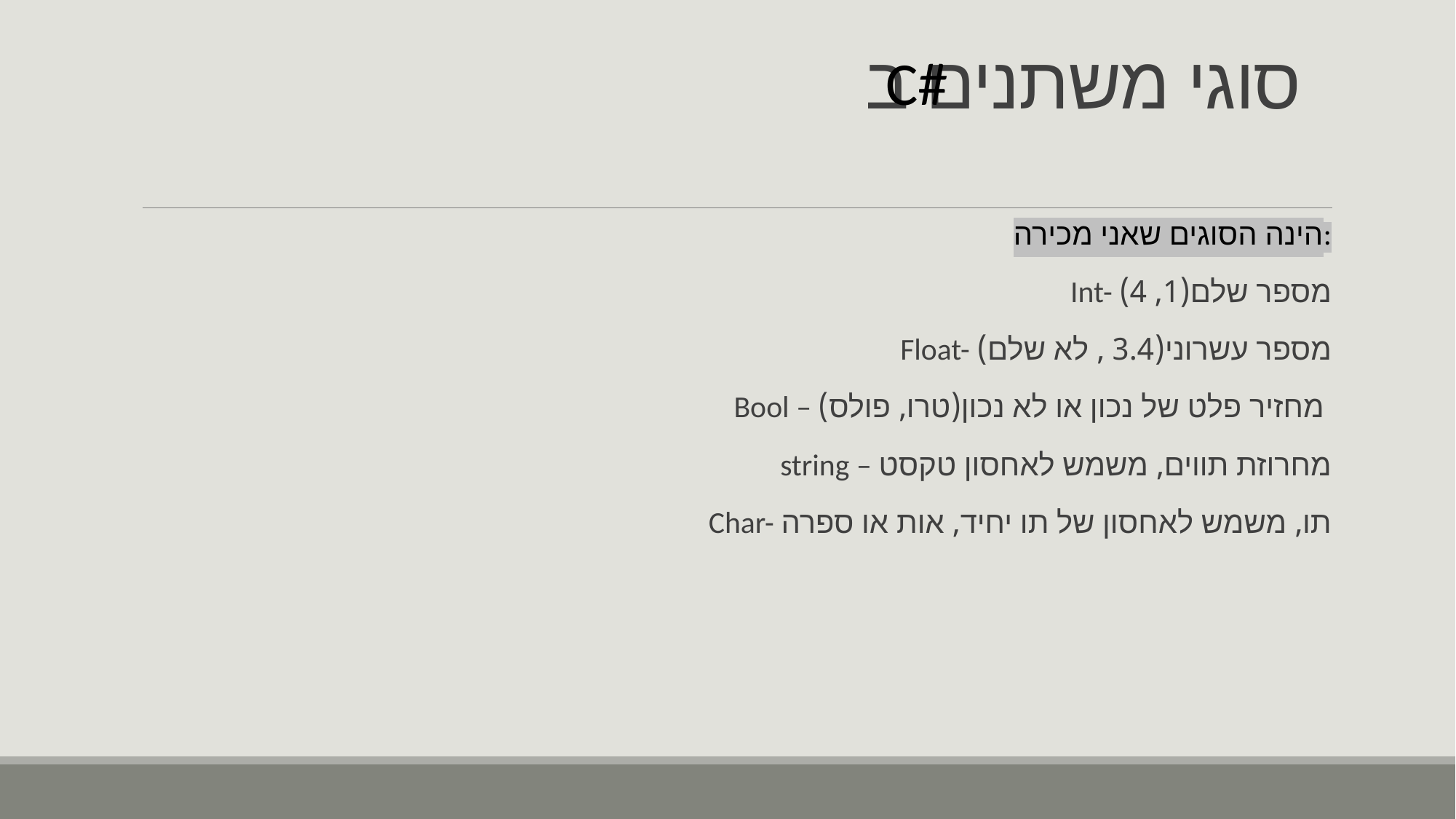

# סוגי משתנים ב
C#
הינה הסוגים שאני מכירה:
Int- מספר שלם(1, 4)
Float- מספר עשרוני(3.4 , לא שלם)
Bool – מחזיר פלט של נכון או לא נכון(טרו, פולס)
string – מחרוזת תווים, משמש לאחסון טקסט
Char- תו, משמש לאחסון של תו יחיד, אות או ספרה